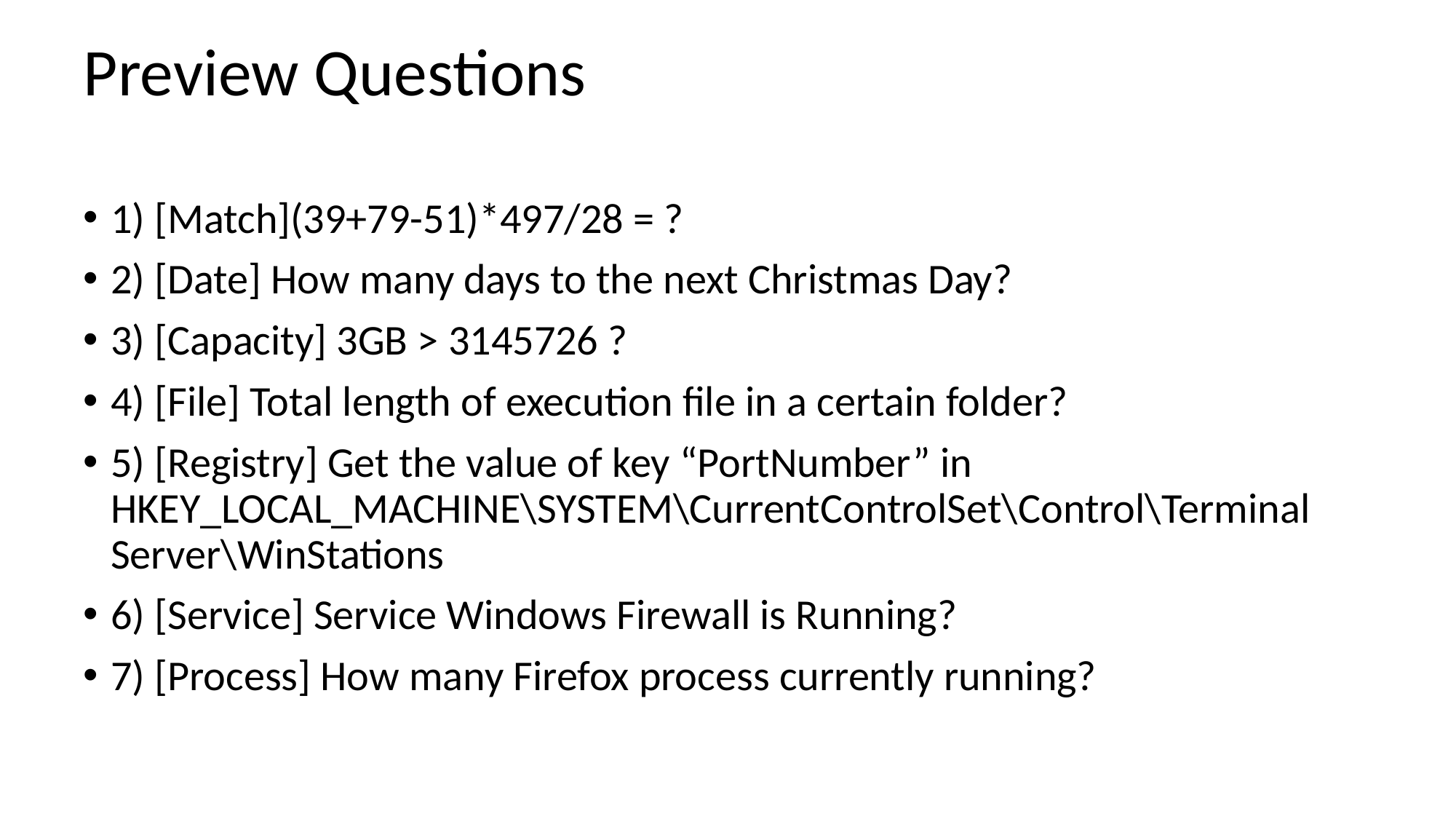

# Preview Questions
1) [Match](39+79-51)*497/28 = ?
2) [Date] How many days to the next Christmas Day?
3) [Capacity] 3GB > 3145726 ?
4) [File] Total length of execution file in a certain folder?
5) [Registry] Get the value of key “PortNumber” in HKEY_LOCAL_MACHINE\SYSTEM\CurrentControlSet\Control\Terminal Server\WinStations
6) [Service] Service Windows Firewall is Running?
7) [Process] How many Firefox process currently running?